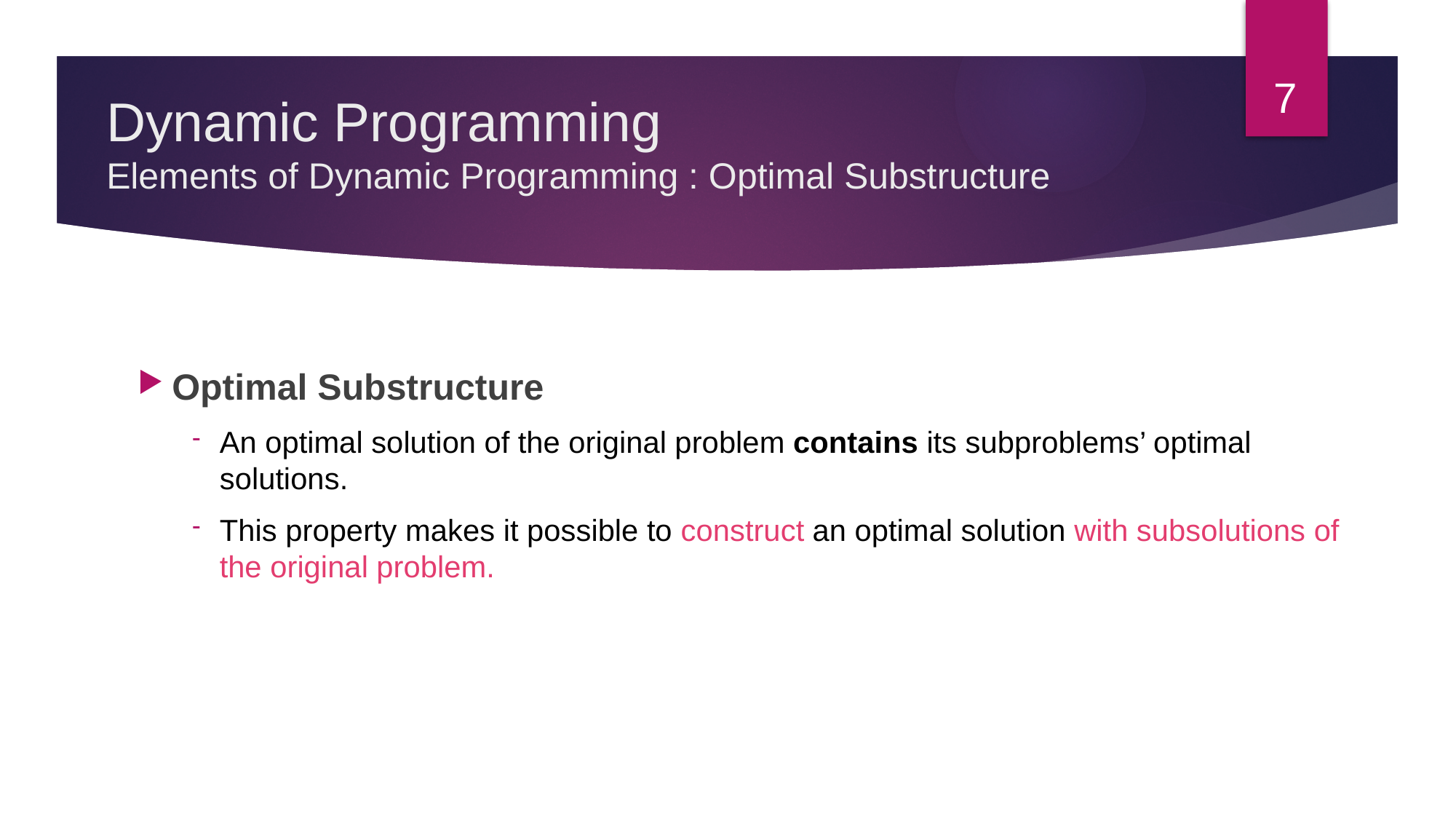

7
# Dynamic Programming Elements of Dynamic Programming : Optimal Substructure
Optimal Substructure
An optimal solution of the original problem contains its subproblems’ optimal solutions.
This property makes it possible to construct an optimal solution with subsolutions of the original problem.